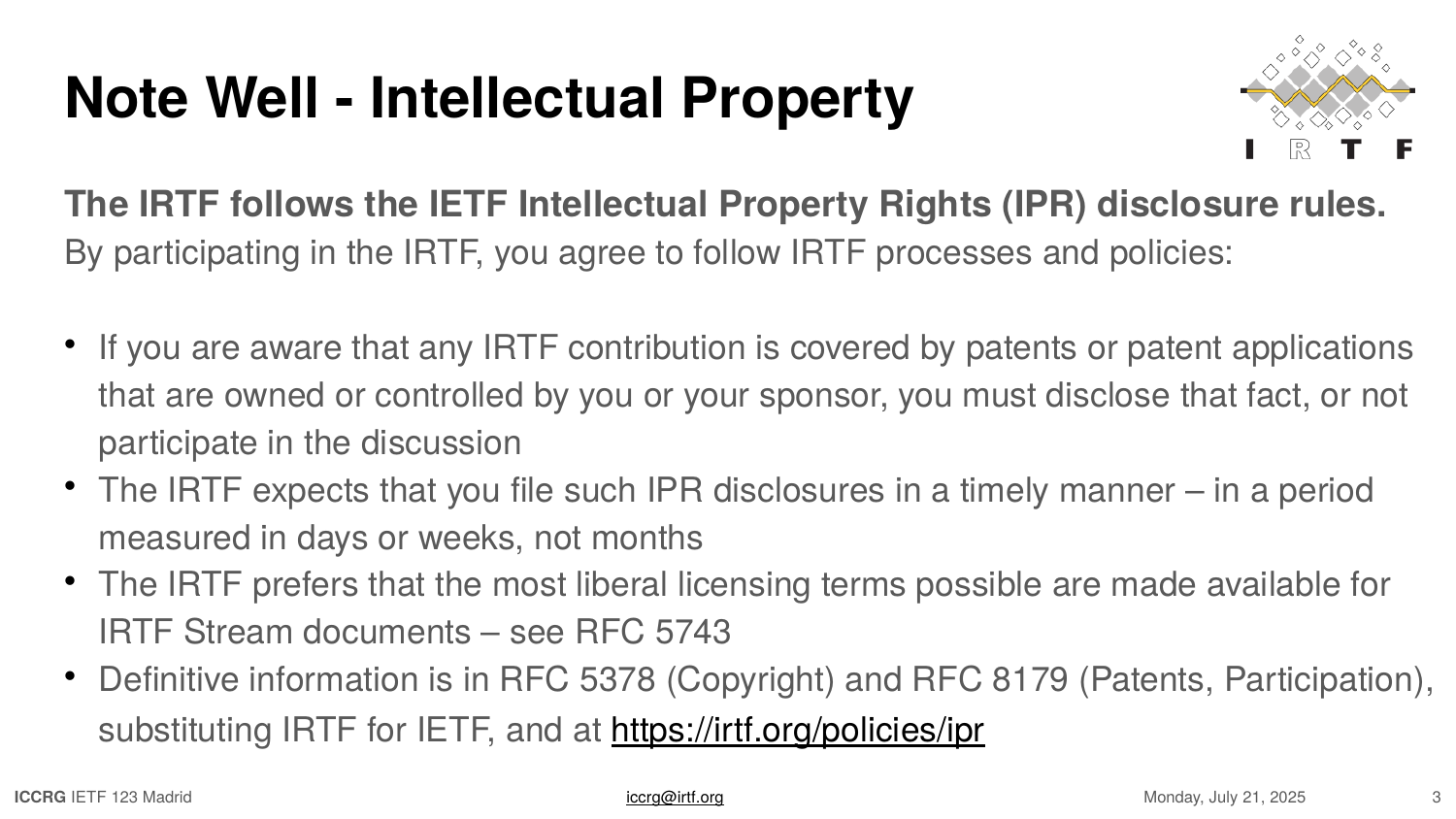

# Note Well - Intellectual Property
The IRTF follows the IETF Intellectual Property Rights (IPR) disclosure rules.
By participating in the IRTF, you agree to follow IRTF processes and policies:
If you are aware that any IRTF contribution is covered by patents or patent applications that are owned or controlled by you or your sponsor, you must disclose that fact, or not participate in the discussion
The IRTF expects that you file such IPR disclosures in a timely manner – in a period measured in days or weeks, not months
The IRTF prefers that the most liberal licensing terms possible are made available for IRTF Stream documents – see RFC 5743
Definitive information is in RFC 5378 (Copyright) and RFC 8179 (Patents, Participation), substituting IRTF for IETF, and at https://irtf.org/policies/ipr
3